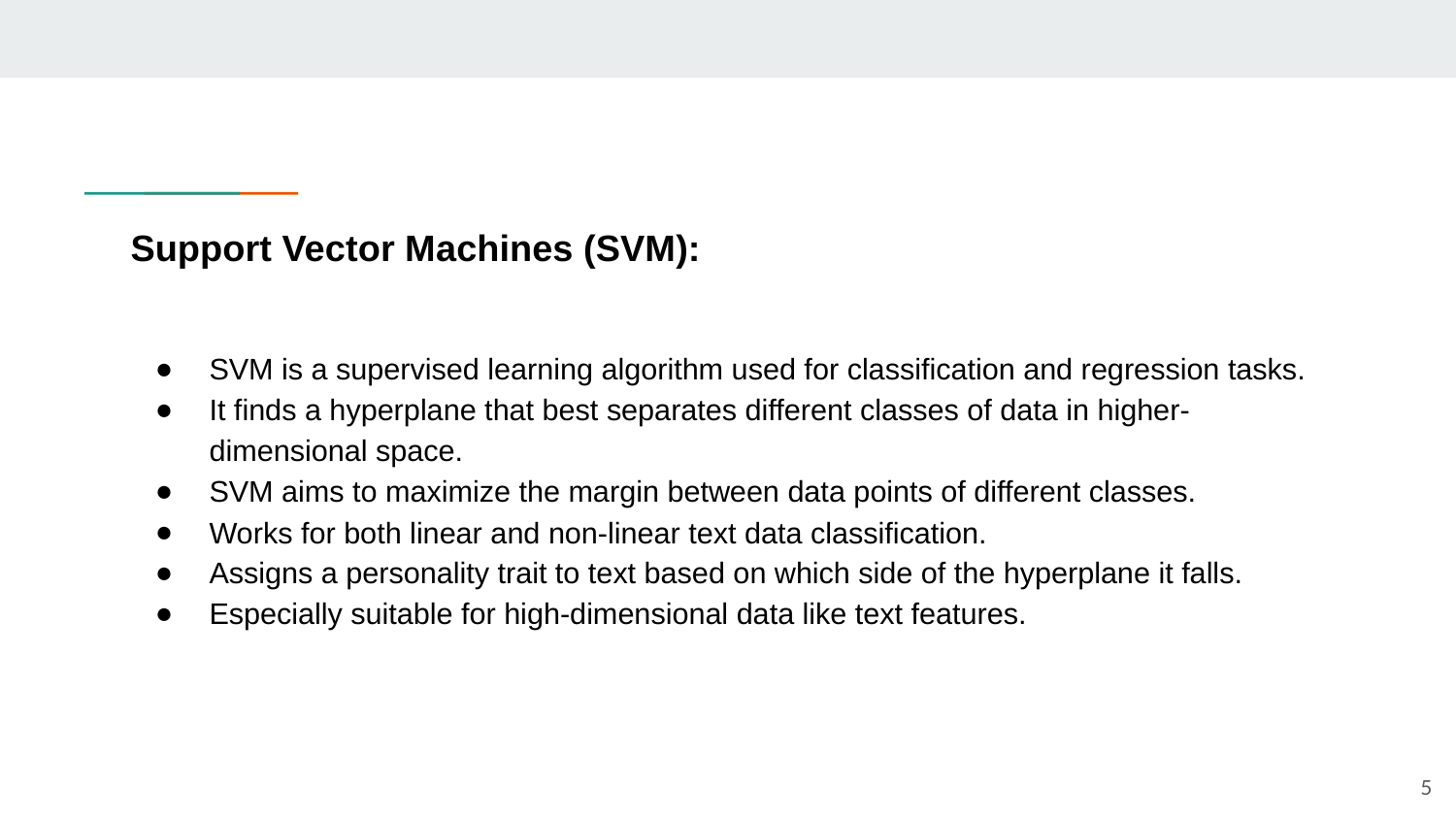

# Support Vector Machines (SVM):

SVM is a supervised learning algorithm used for classification and regression tasks.
It finds a hyperplane that best separates different classes of data in higher-dimensional space.
SVM aims to maximize the margin between data points of different classes.
Works for both linear and non-linear text data classification.
Assigns a personality trait to text based on which side of the hyperplane it falls.
Especially suitable for high-dimensional data like text features.

5